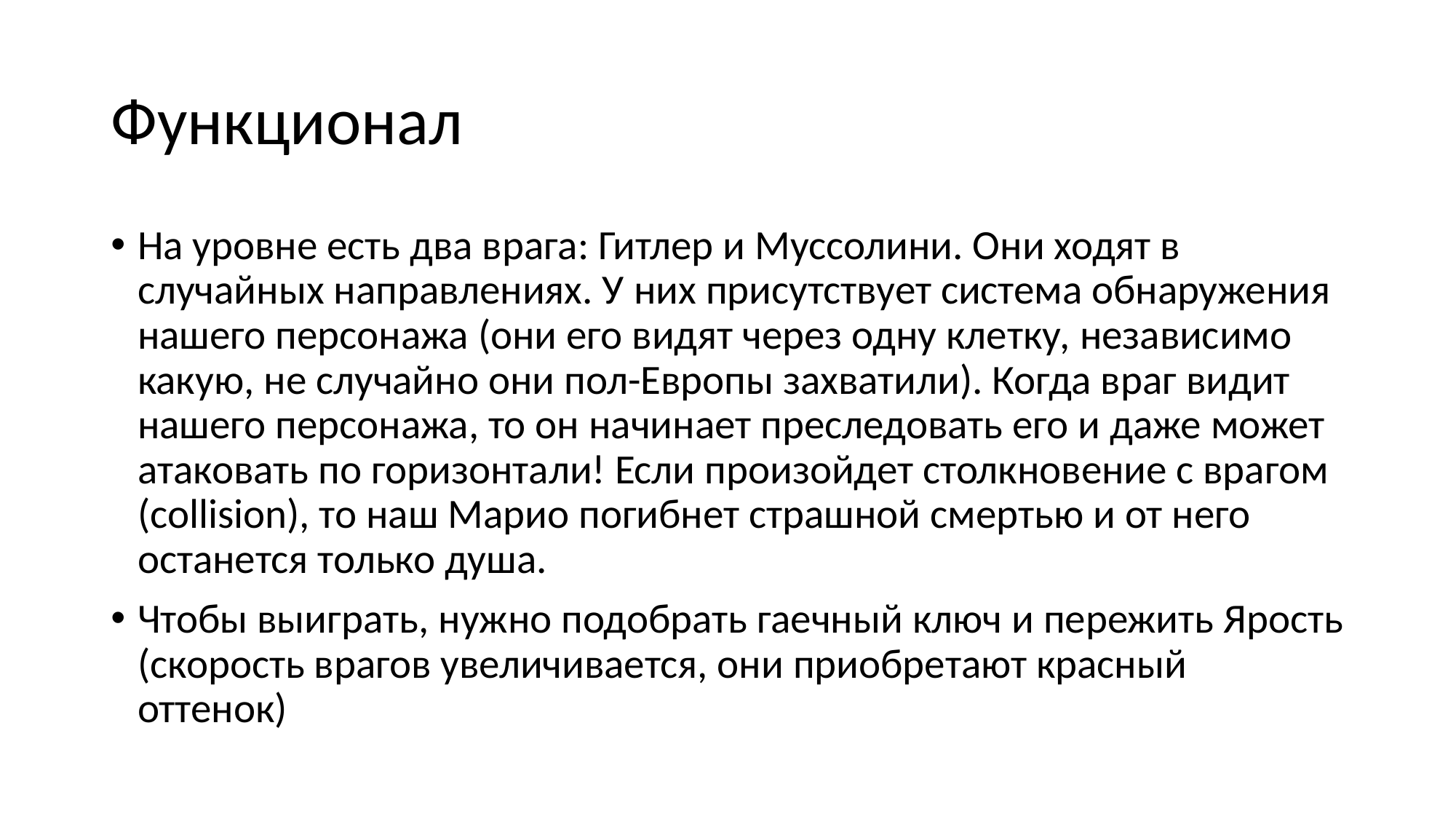

# Функционал
На уровне есть два врага: Гитлер и Муссолини. Они ходят в случайных направлениях. У них присутствует система обнаружения нашего персонажа (они его видят через одну клетку, независимо какую, не случайно они пол-Европы захватили). Когда враг видит нашего персонажа, то он начинает преследовать его и даже может атаковать по горизонтали! Если произойдет столкновение с врагом (collision), то наш Марио погибнет страшной смертью и от него останется только душа.
Чтобы выиграть, нужно подобрать гаечный ключ и пережить Ярость (скорость врагов увеличивается, они приобретают красный оттенок)